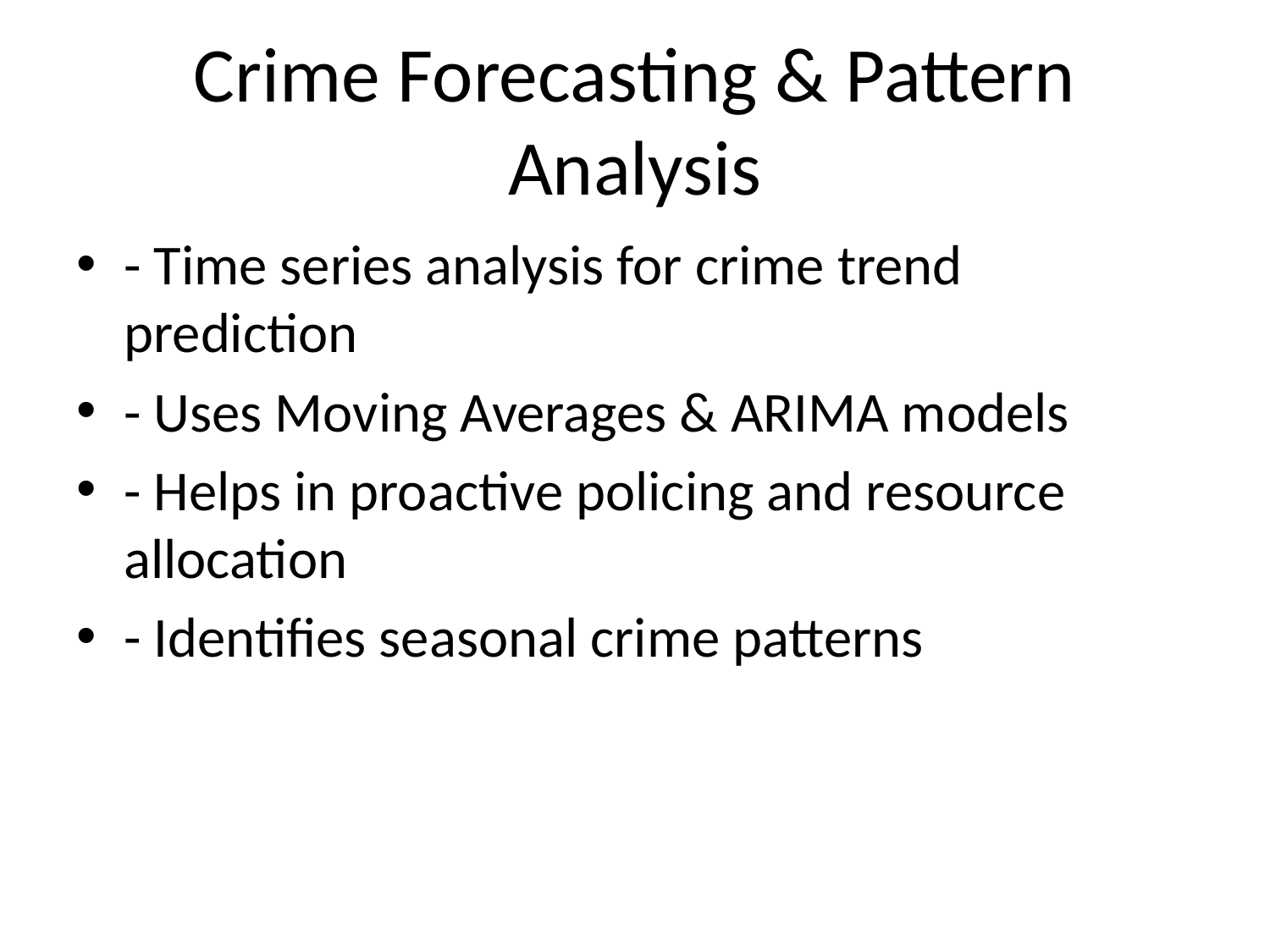

# Crime Forecasting & Pattern Analysis
- Time series analysis for crime trend prediction
- Uses Moving Averages & ARIMA models
- Helps in proactive policing and resource allocation
- Identifies seasonal crime patterns